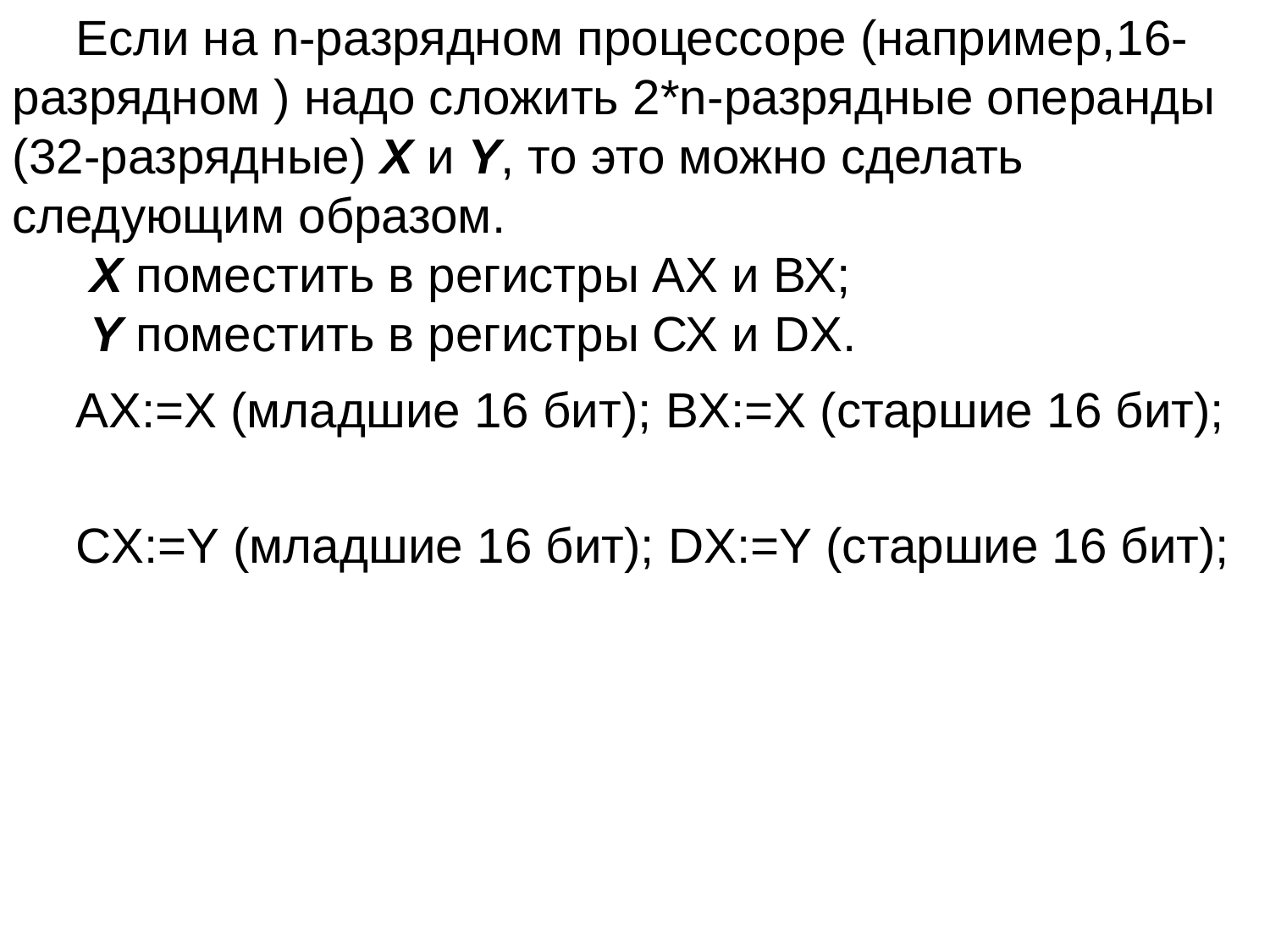

Если на n-разрядном процессоре (например,16-разрядном ) надо сложить 2*n-разрядные операнды (32-разрядные) X и Y, то это можно сделать следующим образом.
 Х поместить в регистры АХ и ВХ;
 Y поместить в регистры СХ и DX.

AX:=X (младшие 16 бит); BX:=X (старшие 16 бит);

CX:=Y (младшие 16 бит); DX:=Y (старшие 16 бит);